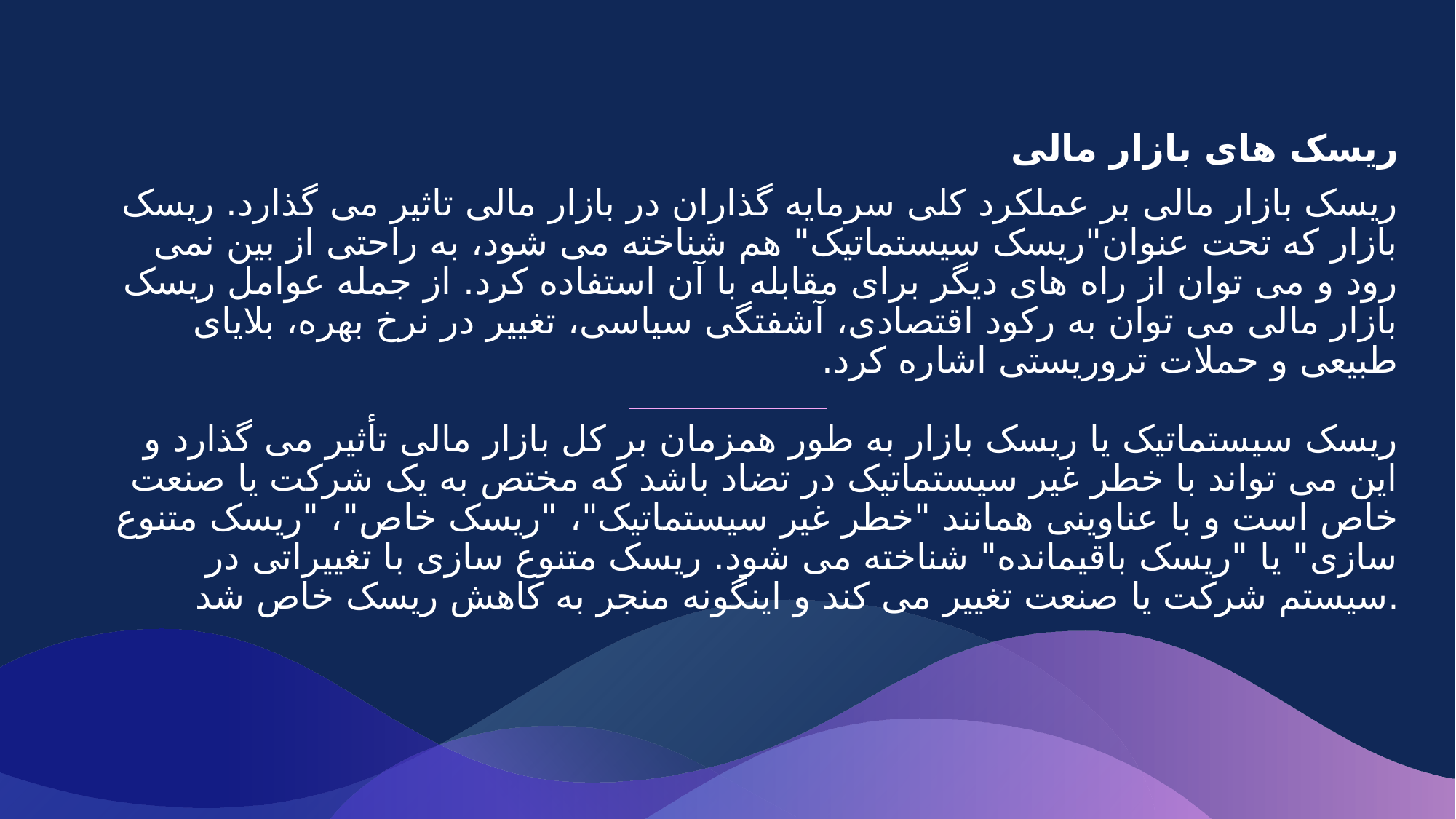

ریسک های بازار مالی
ریسک بازار مالی بر عملکرد کلی سرمایه گذاران در بازار مالی تاثیر می گذارد. ریسک بازار که تحت عنوان"ریسک سیستماتیک" هم شناخته می شود، به راحتی از بین نمی رود و می توان از راه های دیگر برای مقابله با آن استفاده کرد. از جمله عوامل ریسک بازار مالی می توان به رکود اقتصادی، آشفتگی سیاسی، تغییر در نرخ بهره، بلایای طبیعی و حملات تروریستی اشاره کرد.
ریسک سیستماتیک یا ریسک بازار به طور همزمان بر کل بازار مالی تأثیر می گذارد و این می تواند با خطر غیر سیستماتیک در تضاد باشد که مختص به یک شرکت یا صنعت خاص است و با عناوینی همانند "خطر غیر سیستماتیک"، "ریسک خاص"، "ریسک متنوع سازی" یا "ریسک باقیمانده" شناخته می شود. ریسک متنوع سازی با تغییراتی در سیستم شرکت یا صنعت تغییر می کند و اینگونه منجر به کاهش ریسک خاص شد.